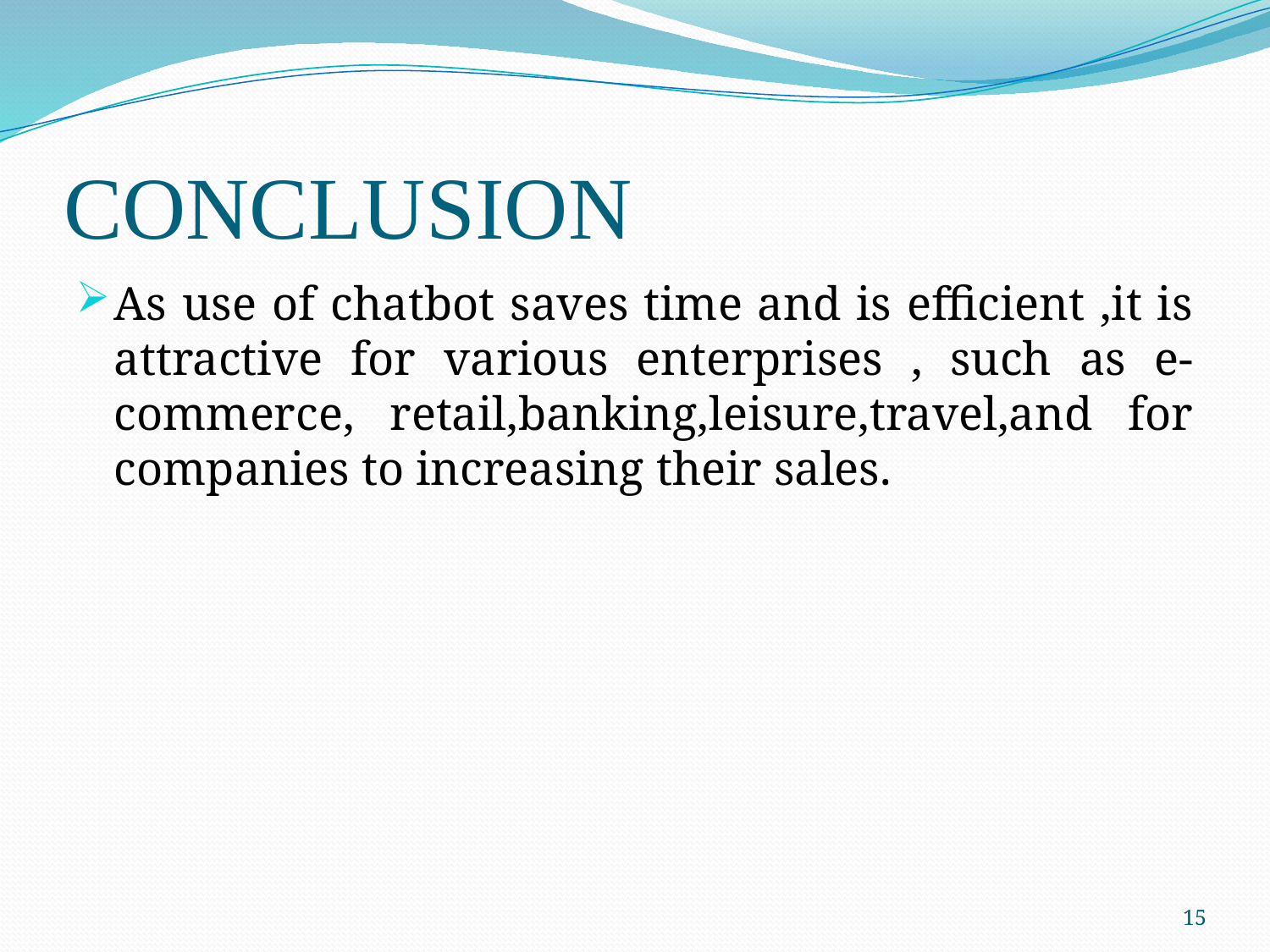

# CONCLUSION
As use of chatbot saves time and is efficient ,it is attractive for various enterprises , such as e-commerce, retail,banking,leisure,travel,and for companies to increasing their sales.

15